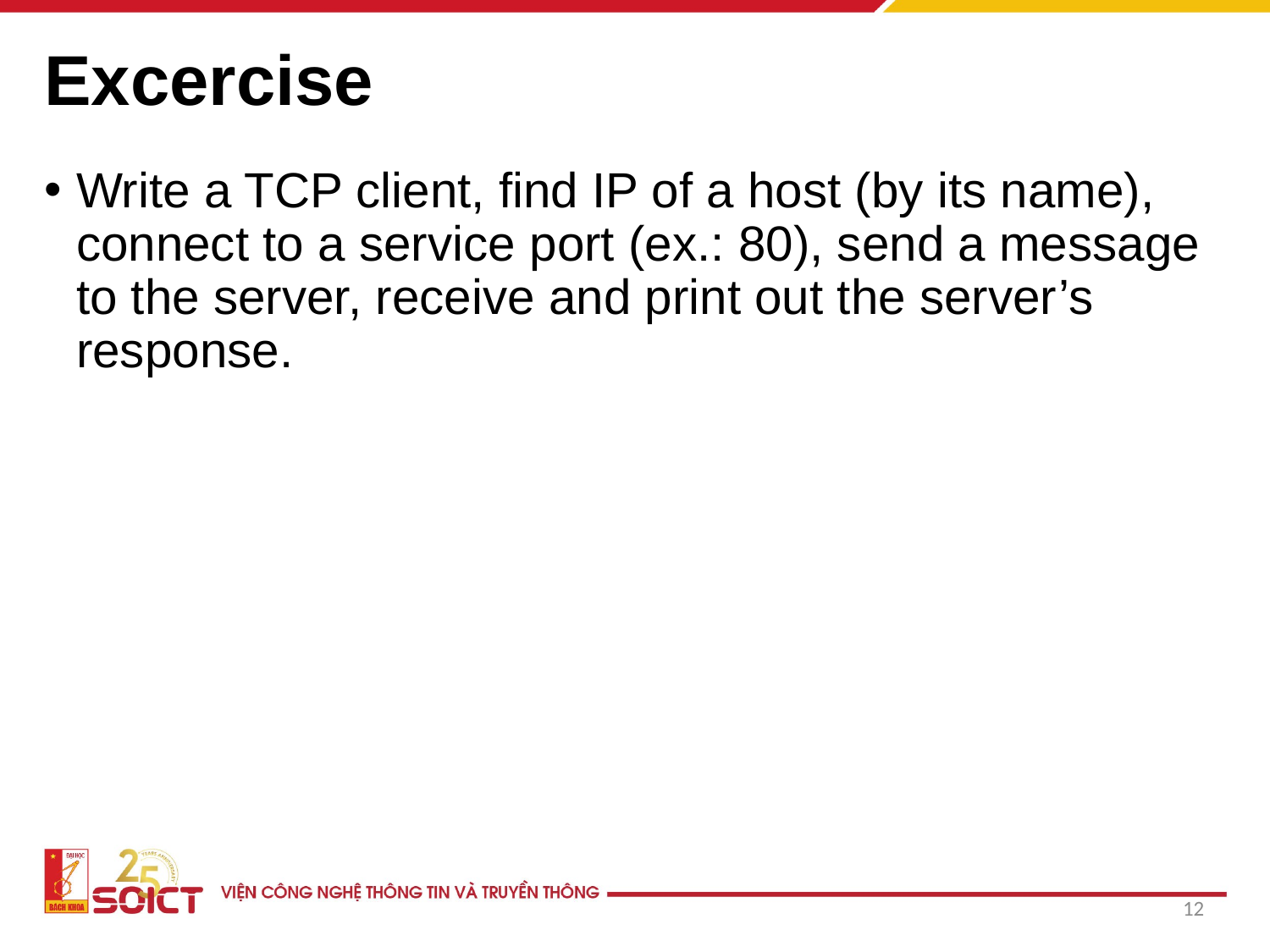

# Excercise
Write a TCP client, find IP of a host (by its name), connect to a service port (ex.: 80), send a message to the server, receive and print out the server’s response.
12